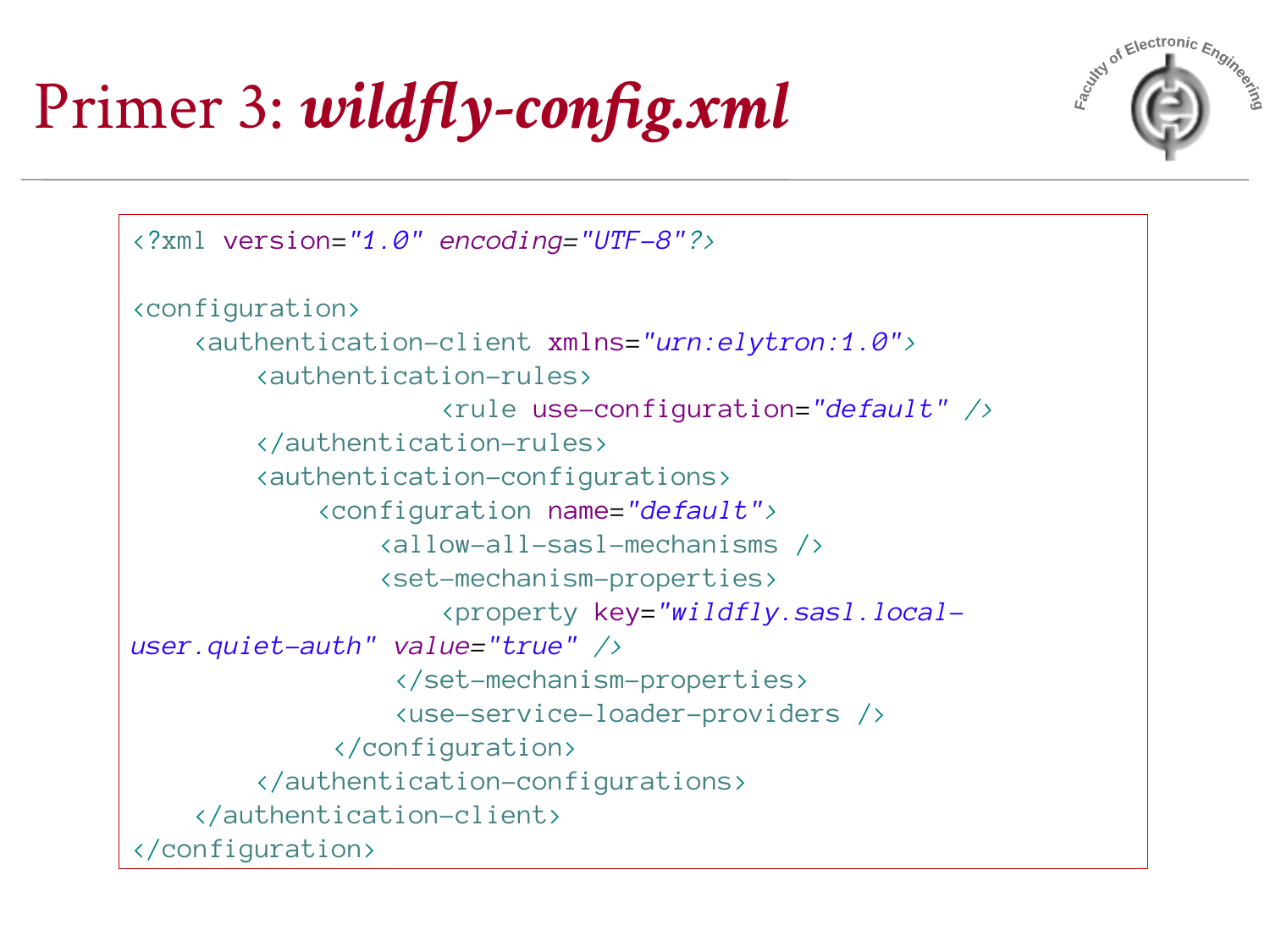

# Primer 3: wildfly-config.xml
<?xml version="1.0" encoding="UTF-8"?>

<configuration>
    <authentication-client xmlns="urn:elytron:1.0">
        <authentication-rules>
                    <rule use-configuration="default" />
        </authentication-rules>
        <authentication-configurations>
            <configuration name="default">
                <allow-all-sasl-mechanisms />
                <set-mechanism-properties>
                    <property key="wildfly.sasl.local-user.quiet-auth" value="true" />
                 </set-mechanism-properties>
                 <use-service-loader-providers />
             </configuration>
        </authentication-configurations>
    </authentication-client>
</configuration>
Doc. dr Valentina Nejkovic                              Informacioni sistemi